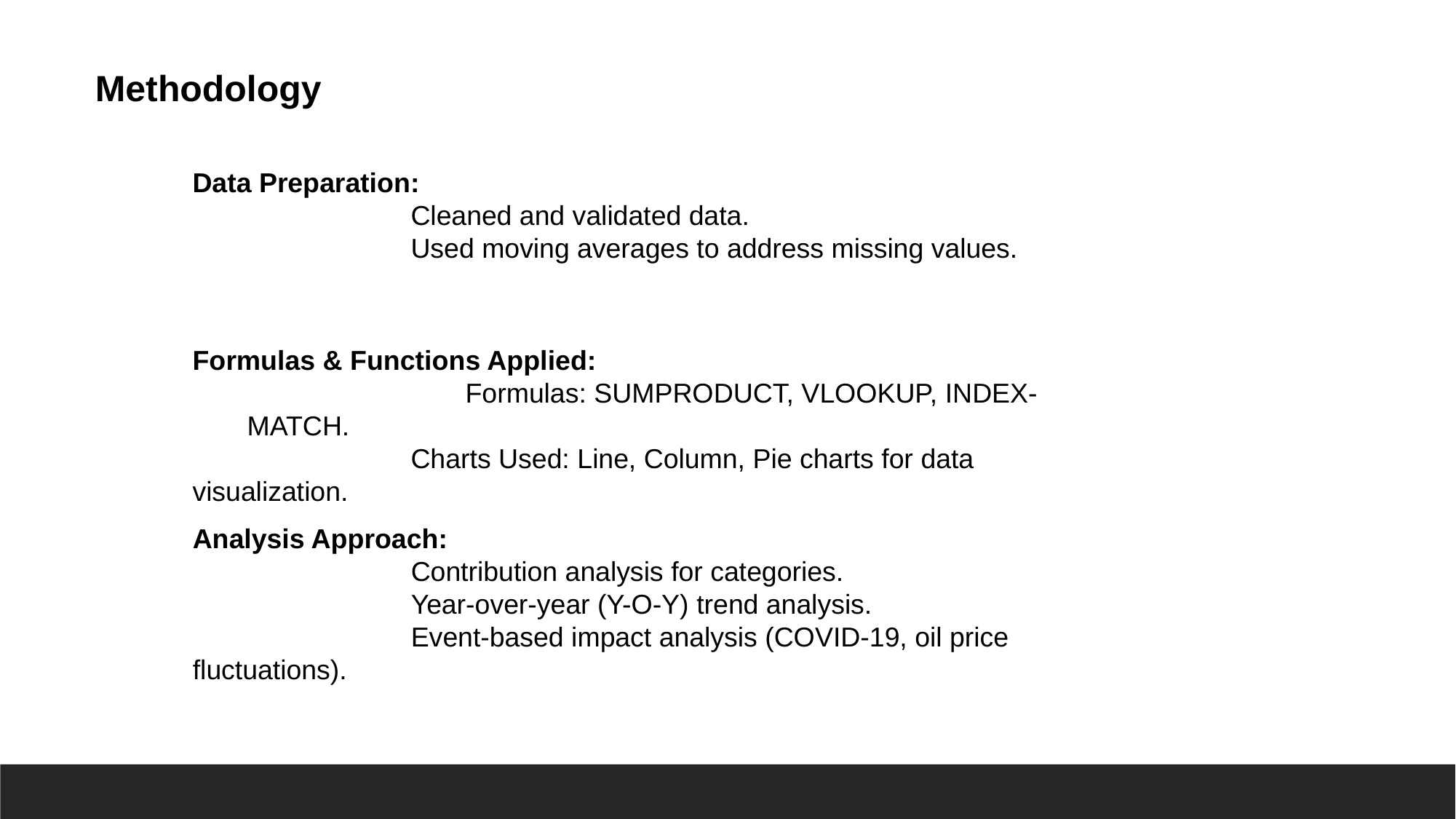

Methodology
Data Preparation:
		Cleaned and validated data.
 		Used moving averages to address missing values.
Formulas & Functions Applied:
		Formulas: SUMPRODUCT, VLOOKUP, INDEX-MATCH.
		Charts Used: Line, Column, Pie charts for data visualization.
Analysis Approach:
		Contribution analysis for categories.
		Year-over-year (Y-O-Y) trend analysis.
		Event-based impact analysis (COVID-19, oil price fluctuations).